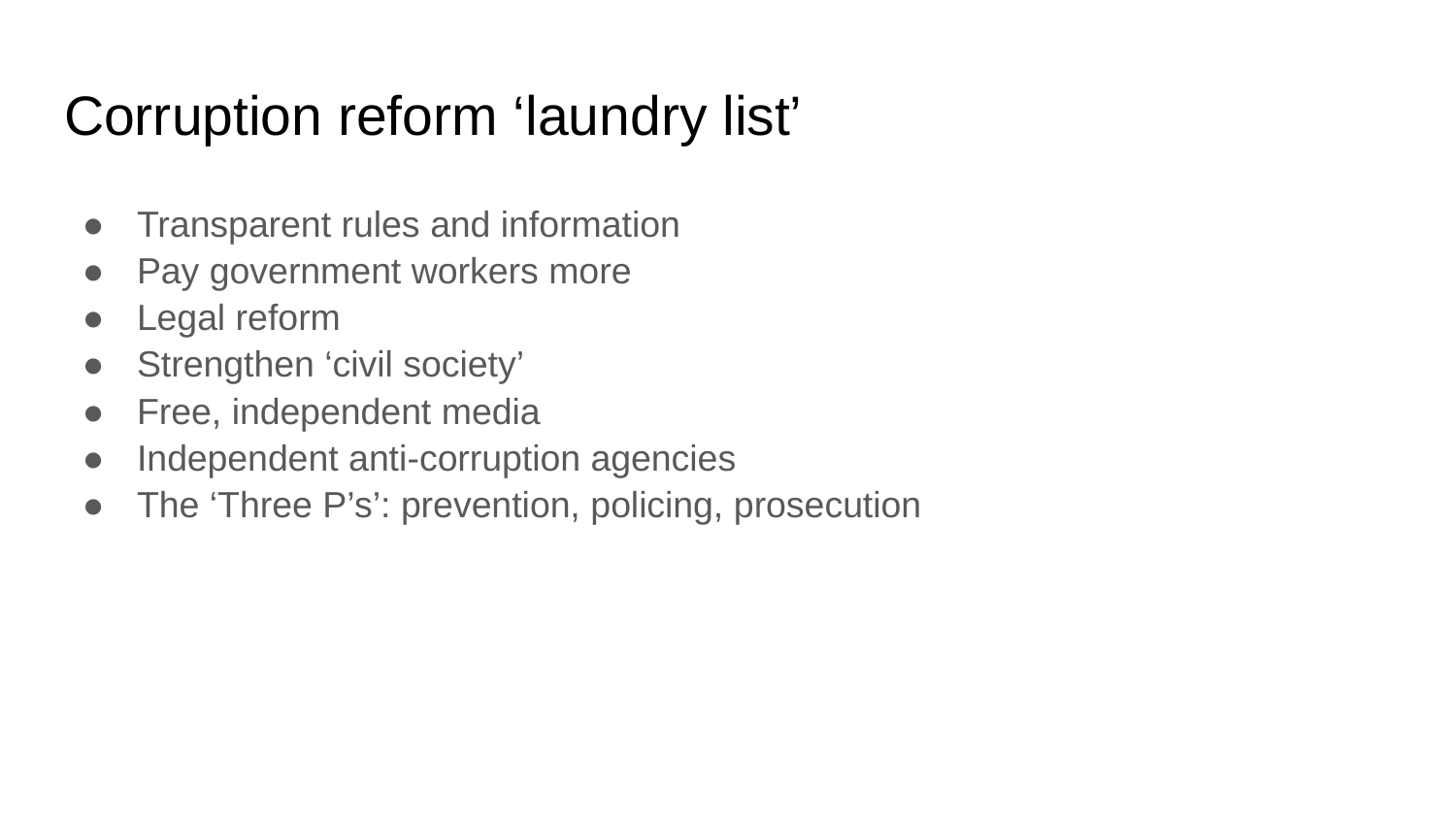

# Corruption reform ‘laundry list’
Transparent rules and information
Pay government workers more
Legal reform
Strengthen ‘civil society’
Free, independent media
Independent anti-corruption agencies
The ‘Three P’s’: prevention, policing, prosecution